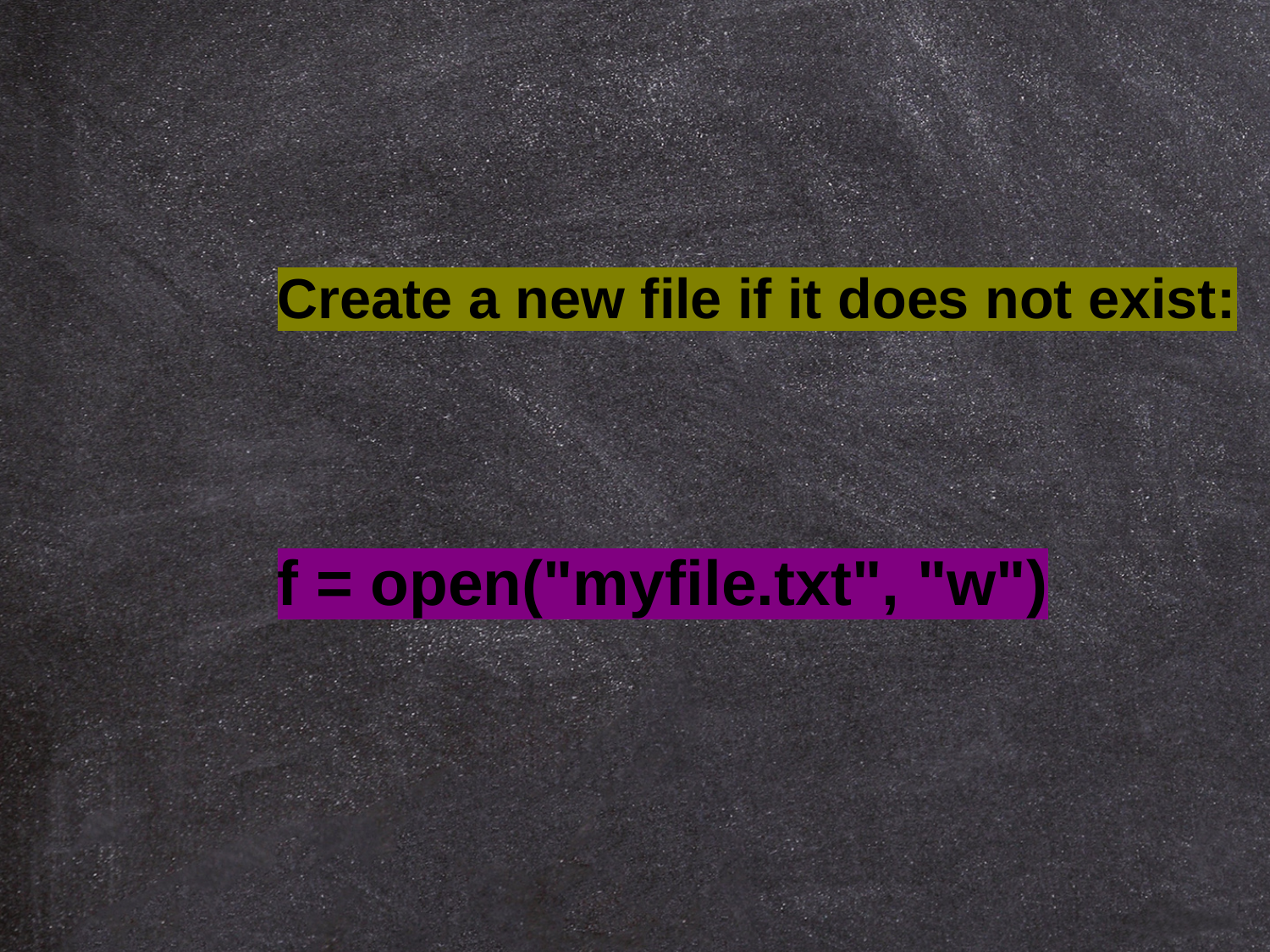

Create a new file if it does not exist:

f = open("myfile.txt", "w")